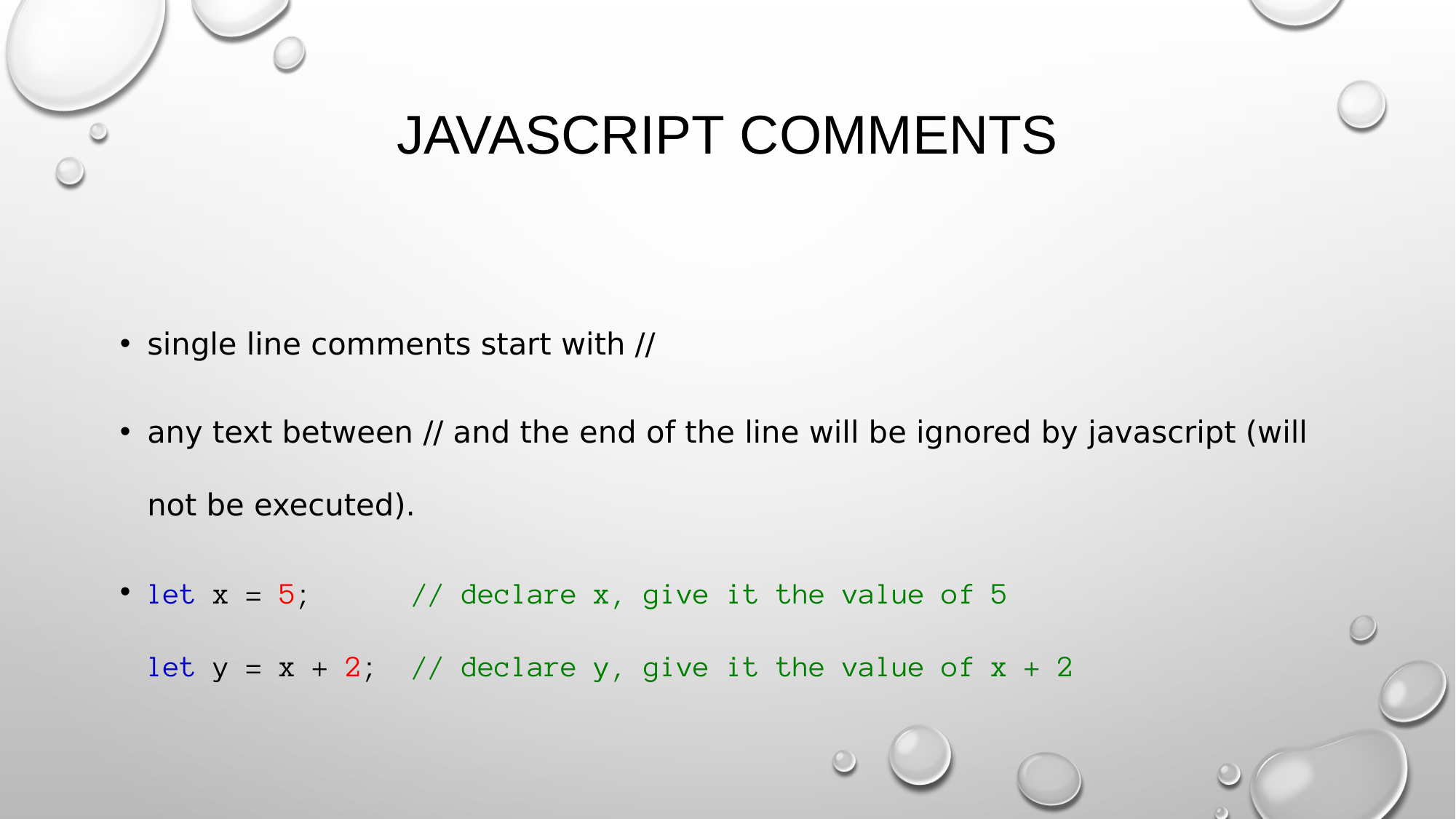

# JavaScript Comments
single line comments start with //
any text between // and the end of the line will be ignored by javascript (will not be executed).
let x = 5;      // declare x, give it the value of 5
let y = x + 2;  // declare y, give it the value of x + 2